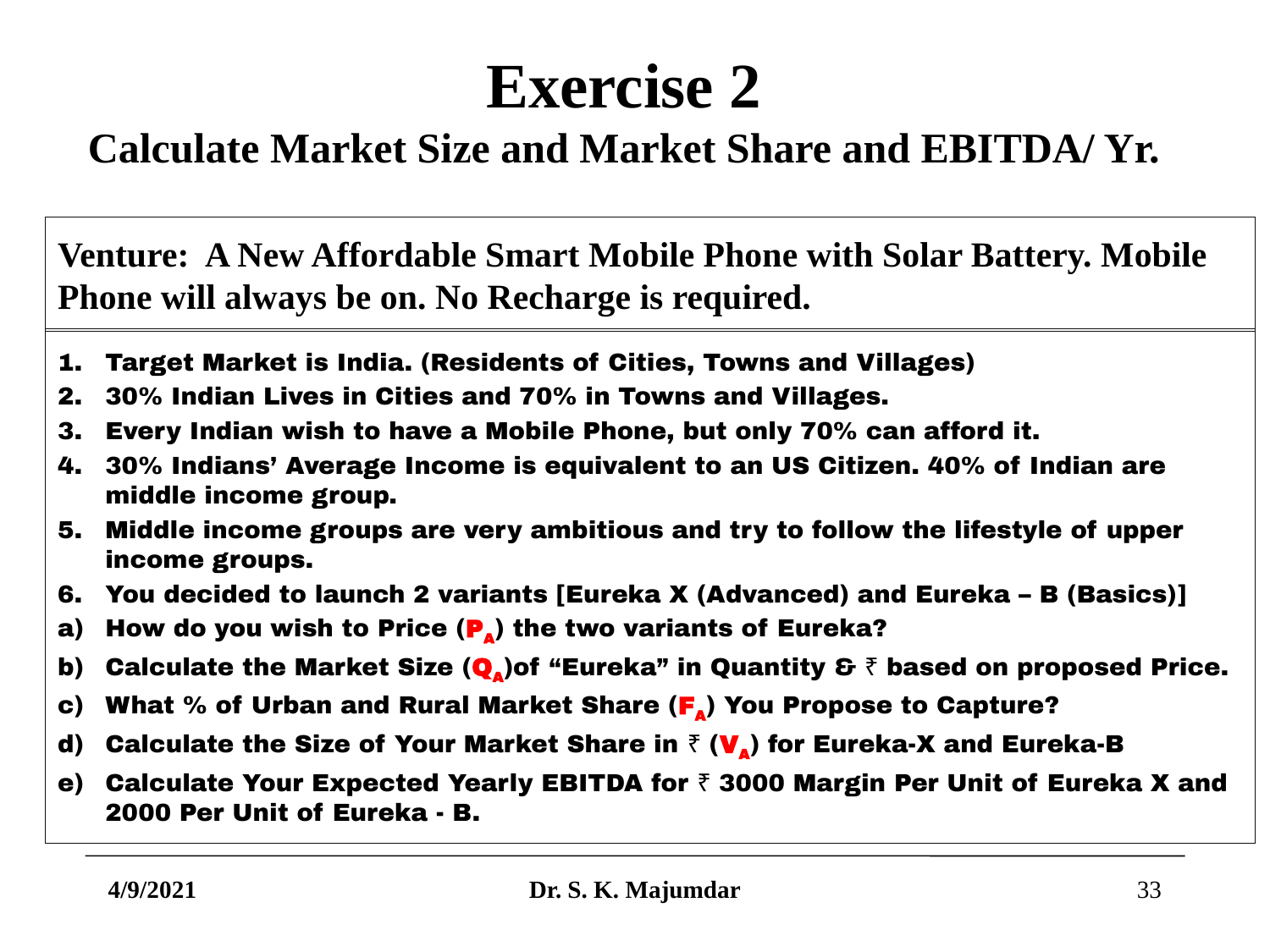

# Exercise 2 Calculate Market Size and Market Share and EBITDA/ Yr.
Venture:  A New Affordable Smart Mobile Phone with Solar Battery. Mobile Phone will always be on. No Recharge is required.
Target Market is India. (Residents of Cities, Towns and Villages)
30% Indian Lives in Cities and 70% in Towns and Villages.
Every Indian wish to have a Mobile Phone, but only 70% can afford it.
30% Indians’ Average Income is equivalent to an US Citizen. 40% of Indian are middle income group.
Middle income groups are very ambitious and try to follow the lifestyle of upper income groups.
You decided to launch 2 variants [Eureka X (Advanced) and Eureka – B (Basics)]
How do you wish to Price (PA) the two variants of Eureka?
Calculate the Market Size (QA)of “Eureka” in Quantity & ₹ based on proposed Price.
What % of Urban and Rural Market Share (FA) You Propose to Capture?
Calculate the Size of Your Market Share in ₹ (VA) for Eureka-X and Eureka-B
Calculate Your Expected Yearly EBITDA for ₹ 3000 Margin Per Unit of Eureka X and 2000 Per Unit of Eureka - B.
4/9/2021
Dr. S. K. Majumdar
33